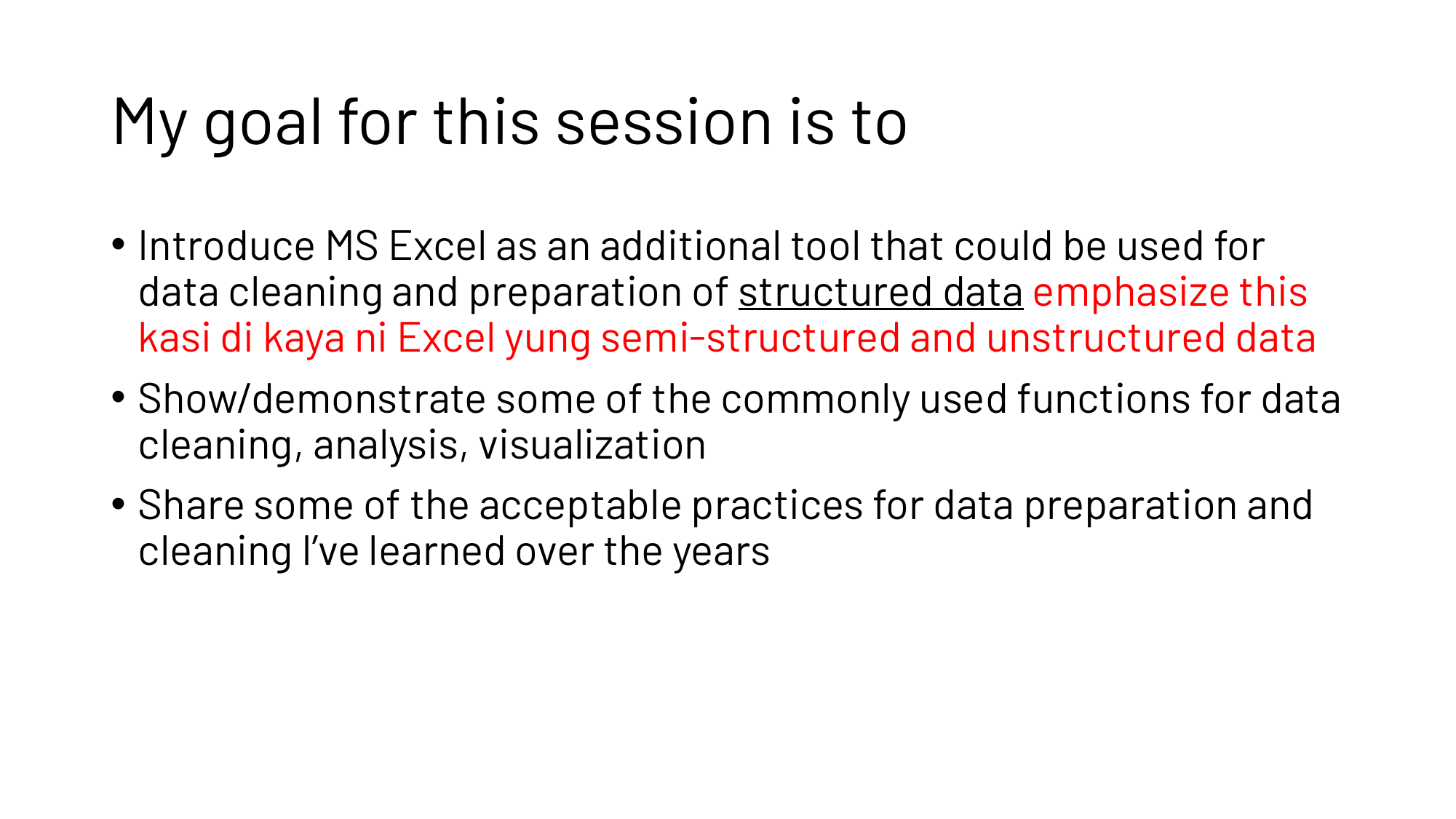

# My goal for this session is to
Introduce MS Excel as an additional tool that could be used for data cleaning and preparation of structured data emphasize this kasi di kaya ni Excel yung semi-structured and unstructured data
Show/demonstrate some of the commonly used functions for data cleaning, analysis, visualization
Share some of the acceptable practices for data preparation and cleaning I’ve learned over the years